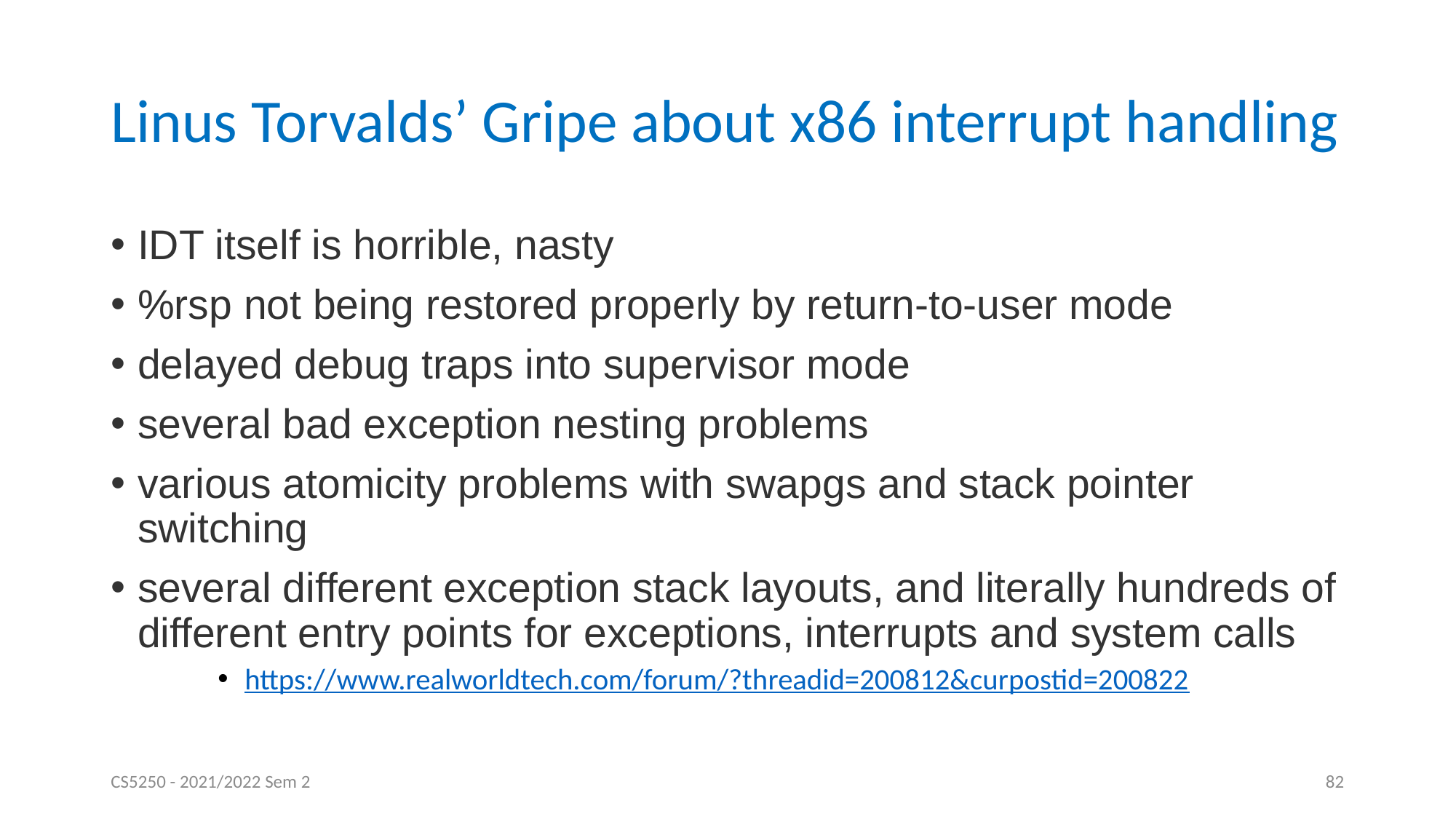

# Linus Torvalds’ Gripe about x86 interrupt handling
IDT itself is horrible, nasty
%rsp not being restored properly by return-to-user mode
delayed debug traps into supervisor mode
several bad exception nesting problems
various atomicity problems with swapgs and stack pointer switching
several different exception stack layouts, and literally hundreds of different entry points for exceptions, interrupts and system calls
https://www.realworldtech.com/forum/?threadid=200812&curpostid=200822

CS5250 - 2021/2022 Sem 2
82